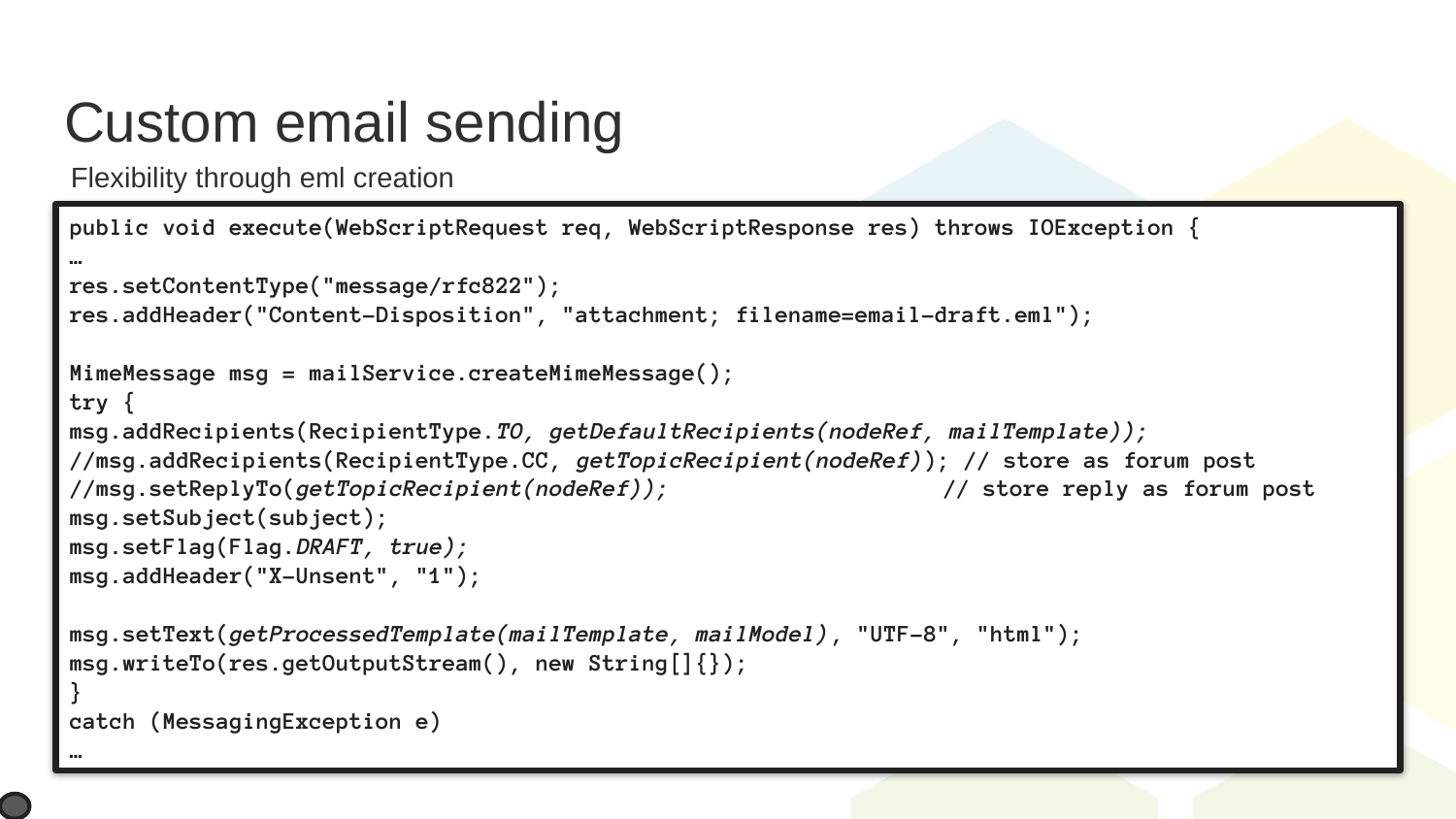

# Custom email sending
Flexibility through eml creation
public void execute(WebScriptRequest req, WebScriptResponse res) throws IOException {
…
res.setContentType("message/rfc822");
res.addHeader("Content-Disposition", "attachment; filename=email-draft.eml");

MimeMessage msg = mailService.createMimeMessage();
try {
msg.addRecipients(RecipientType.TO, getDefaultRecipients(nodeRef, mailTemplate));
//msg.addRecipients(RecipientType.CC, getTopicRecipient(nodeRef)); // store as forum post
//msg.setReplyTo(getTopicRecipient(nodeRef));		// store reply as forum post
msg.setSubject(subject);
msg.setFlag(Flag.DRAFT, true);
msg.addHeader("X-Unsent", "1");

msg.setText(getProcessedTemplate(mailTemplate, mailModel), "UTF-8", "html");
msg.writeTo(res.getOutputStream(), new String[]{});
}
catch (MessagingException e)
…